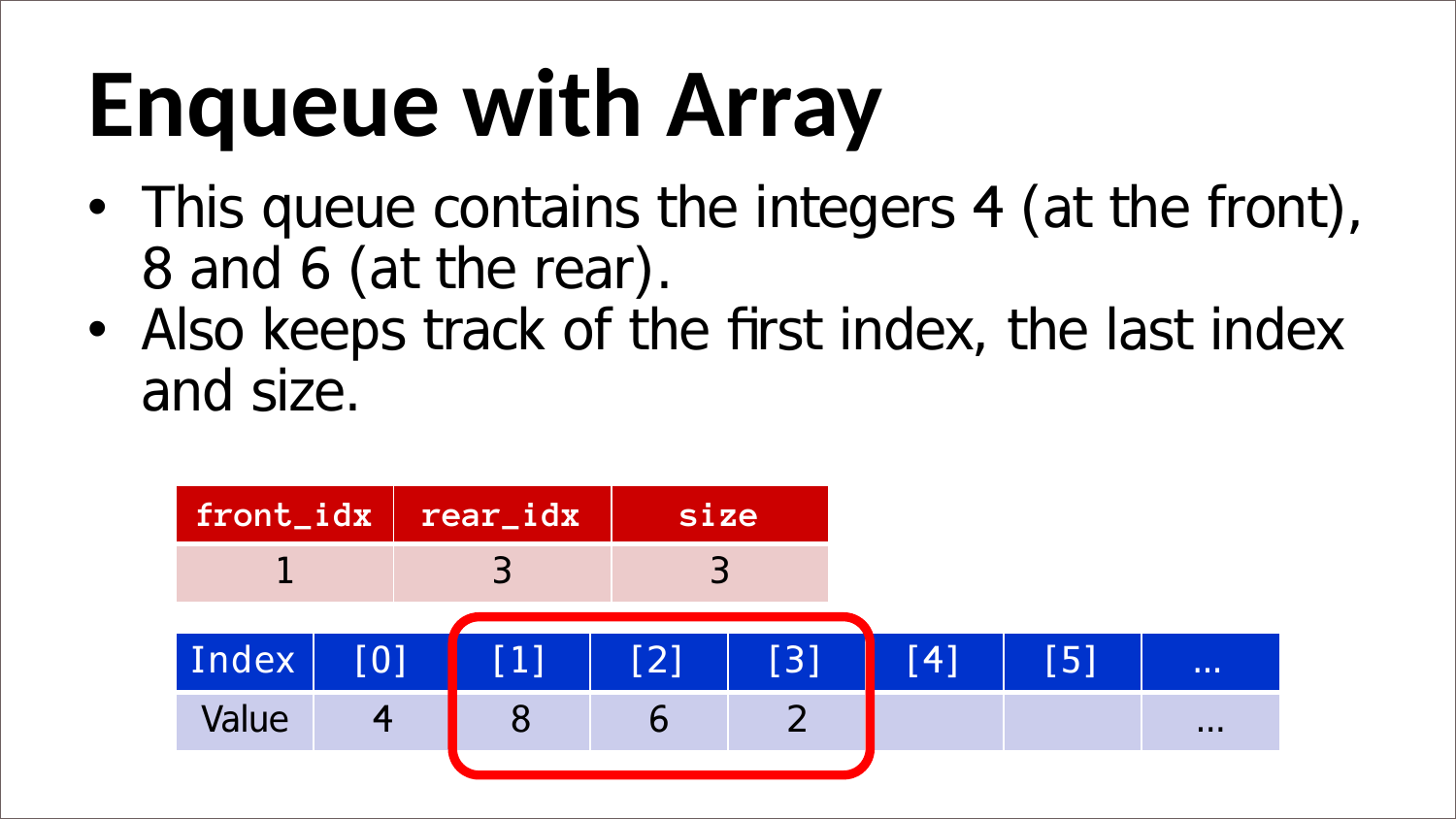

Enqueue with Array
This queue contains the integers 4 (at the front), 8 and 6 (at the rear).
Also keeps track of the first index, the last index and size.
| front\_idx | rear\_idx | size |
| --- | --- | --- |
| 1 | 3 | 3 |

| Index | [0] | [1] | [2] | [3] | [4] | [5] | … |
| --- | --- | --- | --- | --- | --- | --- | --- |
| Value | 4 | 8 | 6 | 2 |  |  | … |